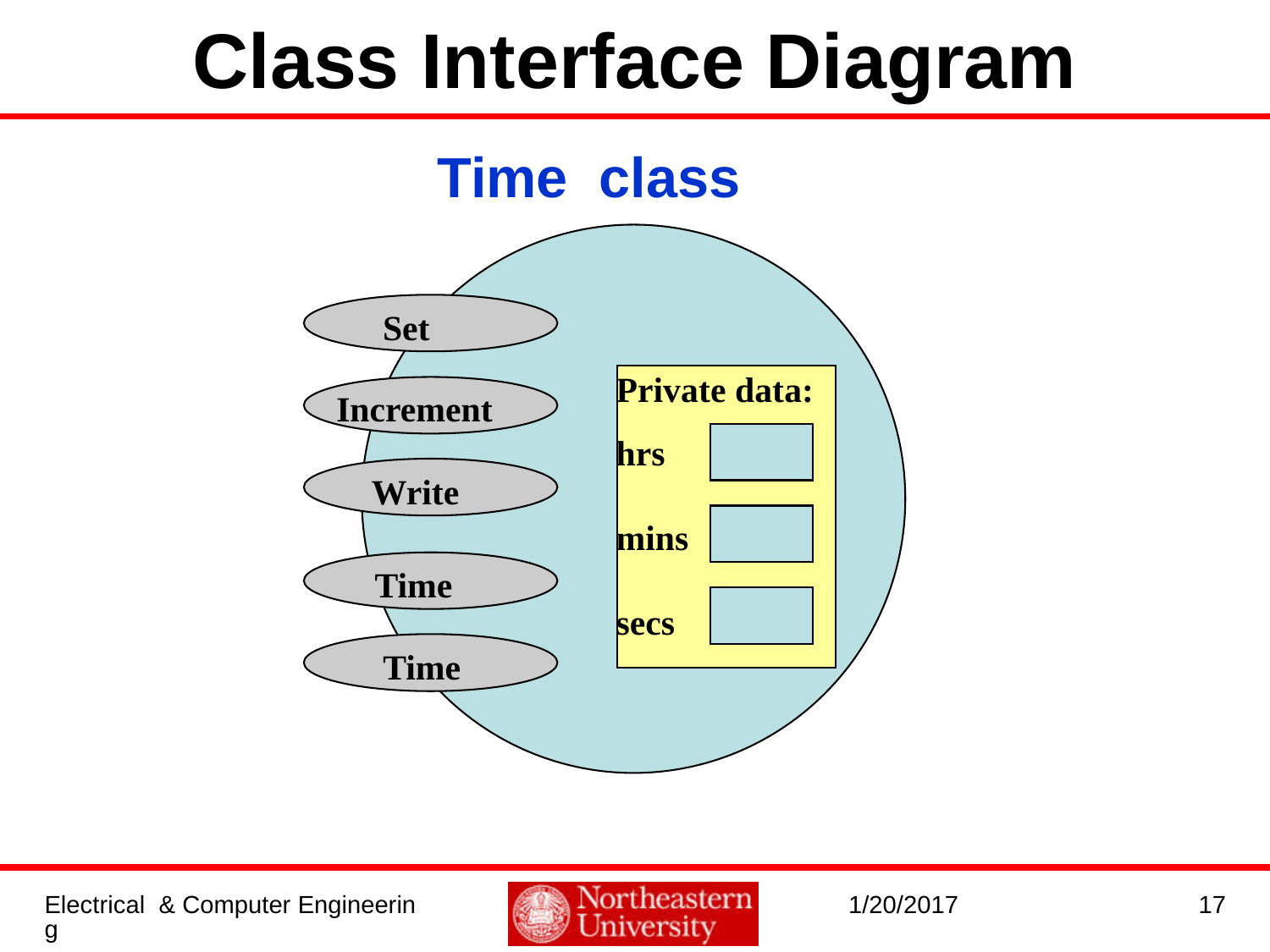

Class Interface Diagram
#
Time  class

Set
Private data:

hrs

mins

secs

Increment

Write

   Time

Time
Electrical  & Computer Engineering
1/20/2017
17